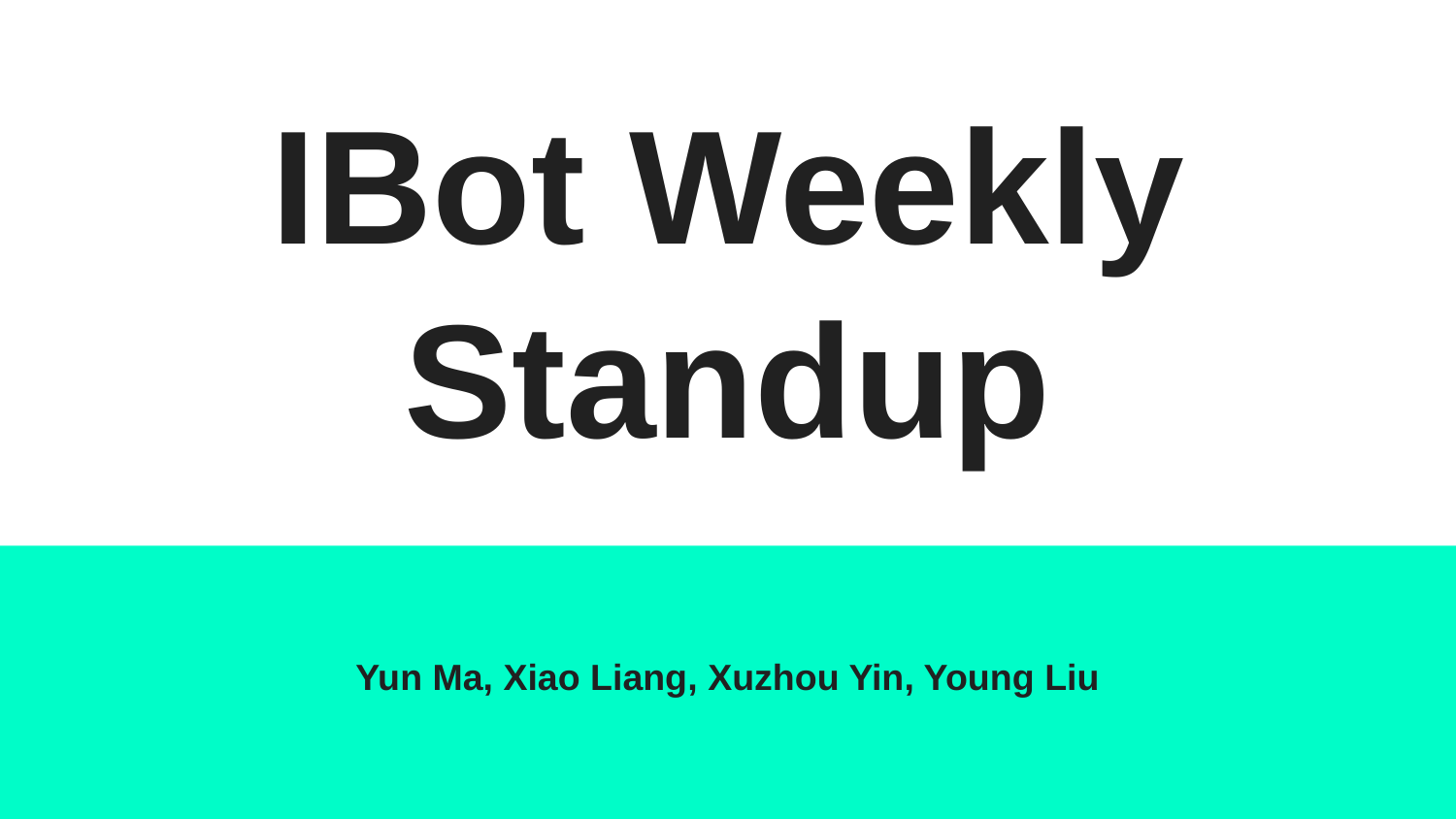

# IBot Weekly Standup
Yun Ma, Xiao Liang, Xuzhou Yin, Young Liu